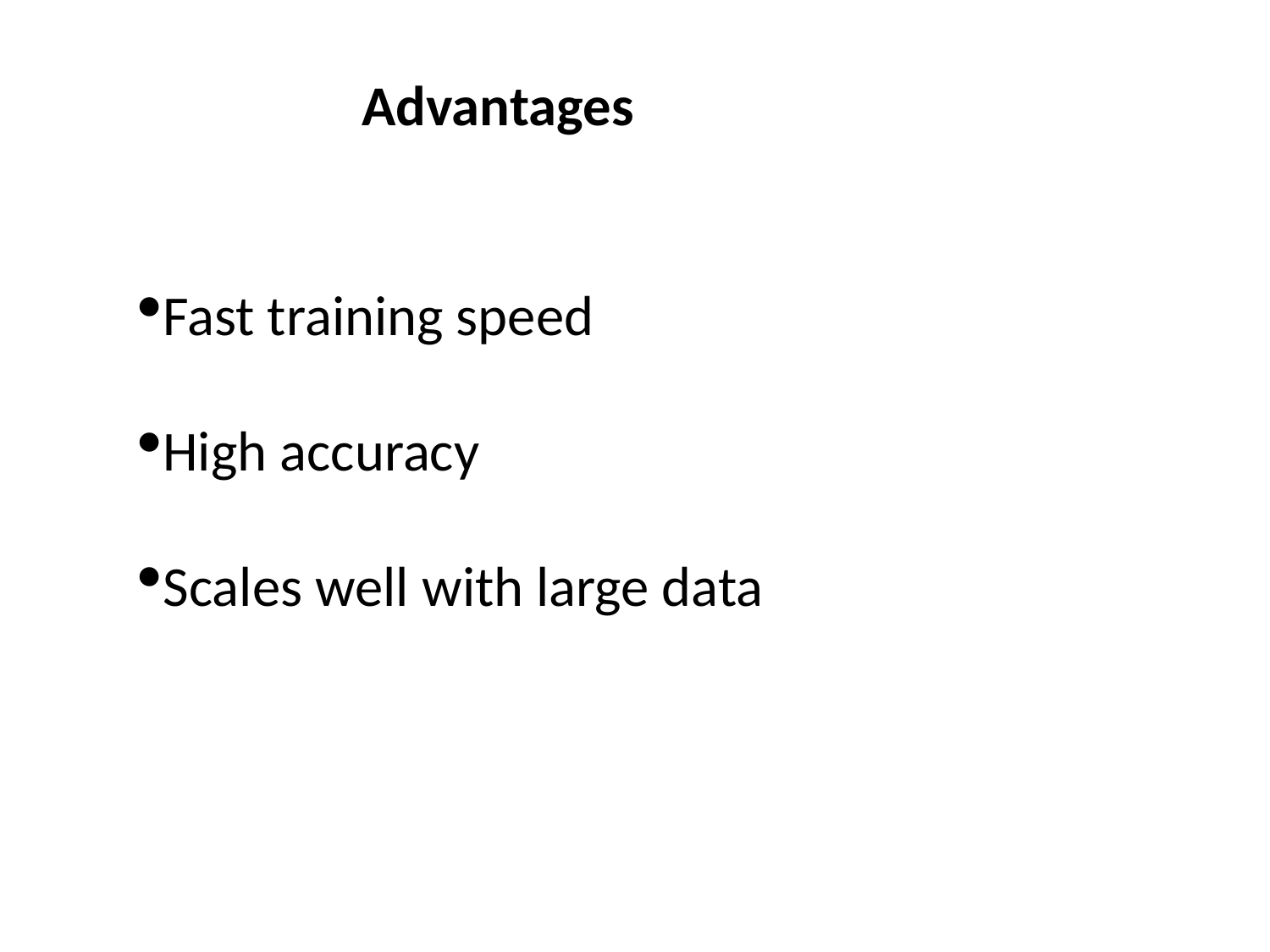

Advantages

Fast training speed

High accuracy

Scales well with large data